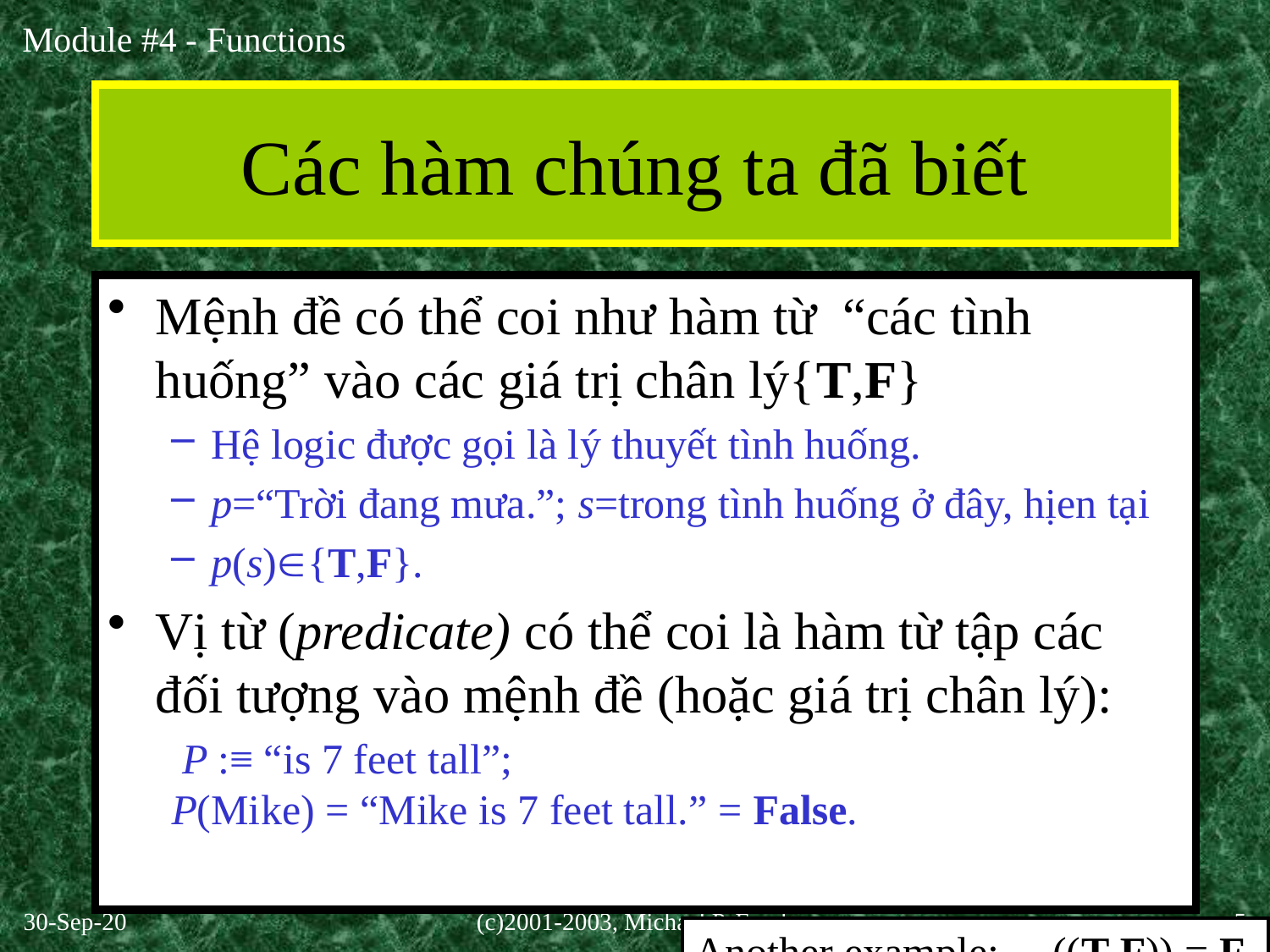

# Các hàm chúng ta đã biết
Mệnh đề có thể coi như hàm từ  “các tình huống” vào các giá trị chân lý{T,F}
Hệ logic được gọi là lý thuyết tình huống.
p=“Trời đang mưa.”; s=trong tình huống ở đây, hịen tại
p(s)∈{T,F}.
Vị từ (predicate) có thể coi là hàm từ tập các đối tượng vào mệnh đề (hoặc giá trị chân lý):
 P :≡ “is 7 feet tall”;
P(Mike) = “Mike is 7 feet tall.” = False.
30-Sep-20
(c)2001-2003, Michael P. Frank
5
Another example: →((T,F)) = F.